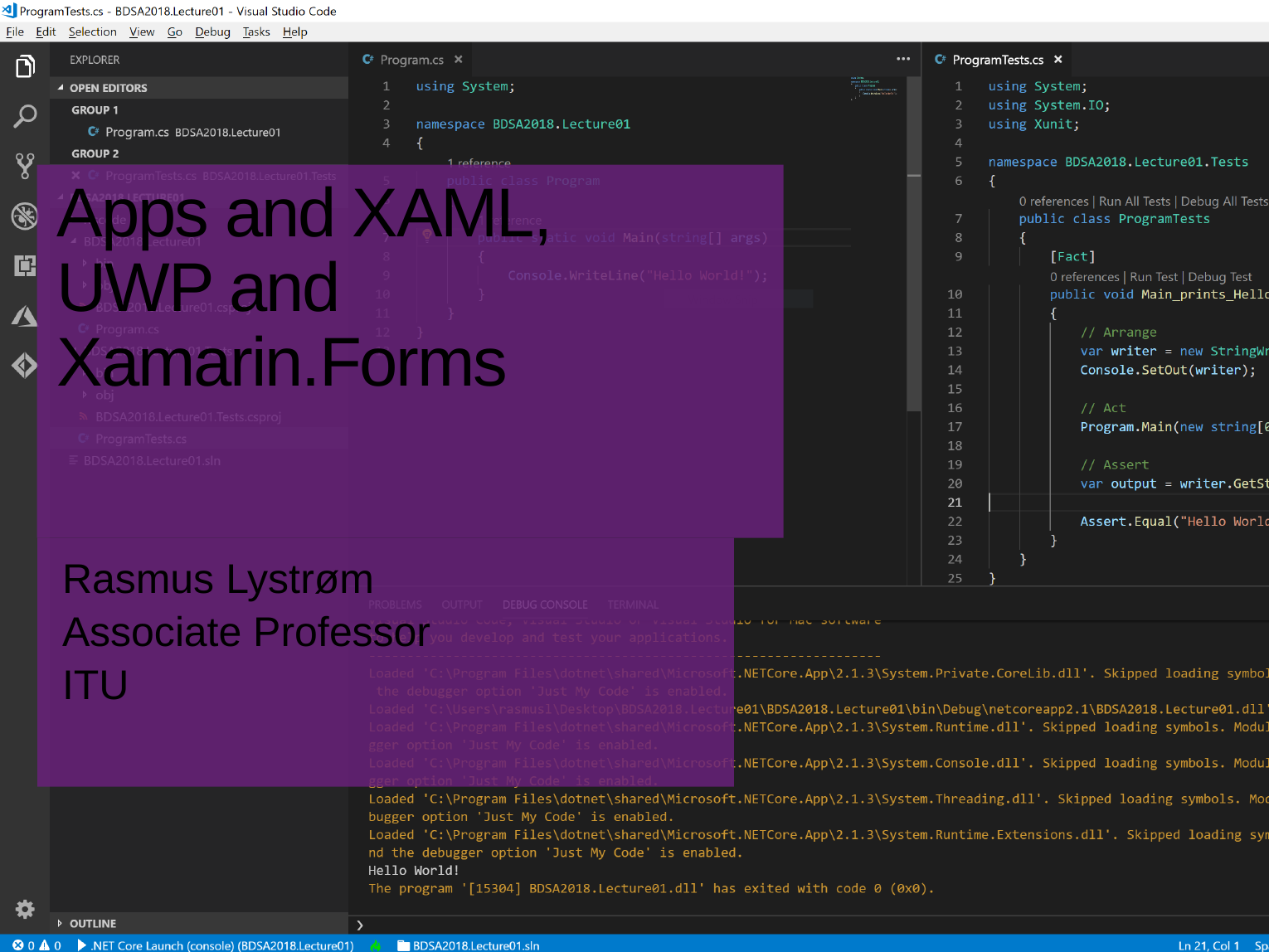

# Apps and XAML, UWP and Xamarin.Forms
Rasmus Lystrøm
Associate Professor
ITU